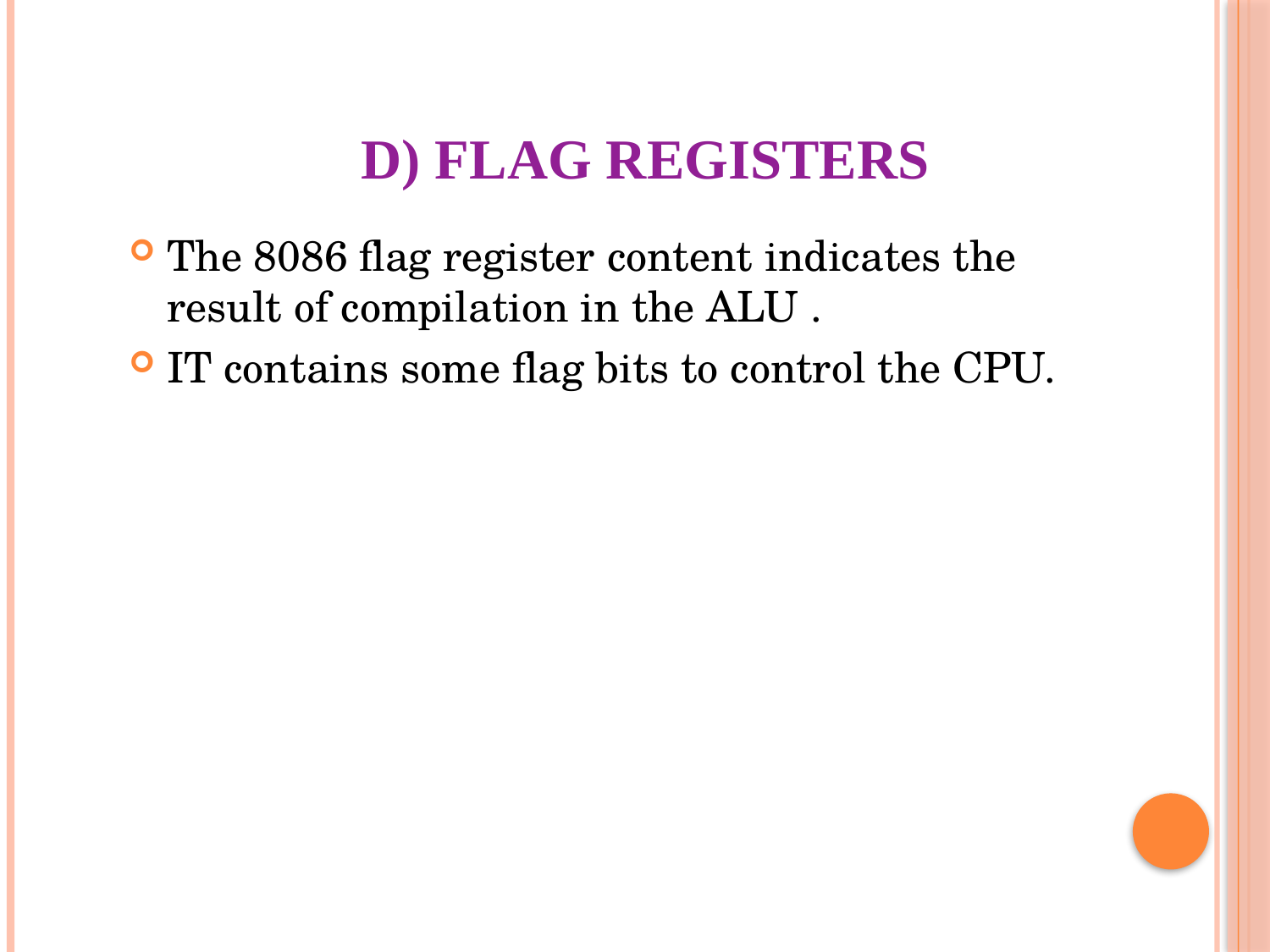

# D) Flag registers
The 8086 flag register content indicates the result of compilation in the ALU .
IT contains some flag bits to control the CPU.